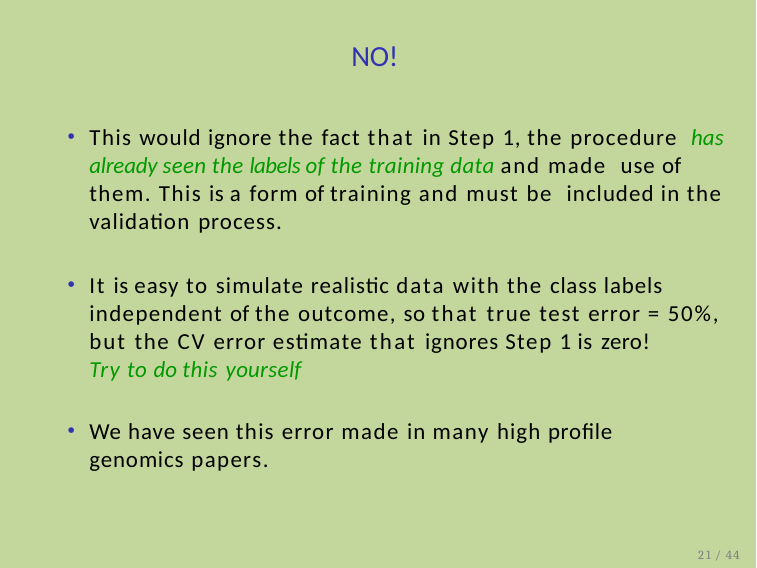

NO!
This would ignore the fact that in Step 1, the procedure  has already seen the labels of the training data and made  use of them. This is a form of training and must be  included in the validation process.

It is easy to simulate realistic data with the class labels  independent of the outcome, so that true test error = 50%,  but the CV error estimate that ignores Step 1 is zero!
Try to do this yourself

We have seen this error made in many high profile  genomics papers.
21 / 44